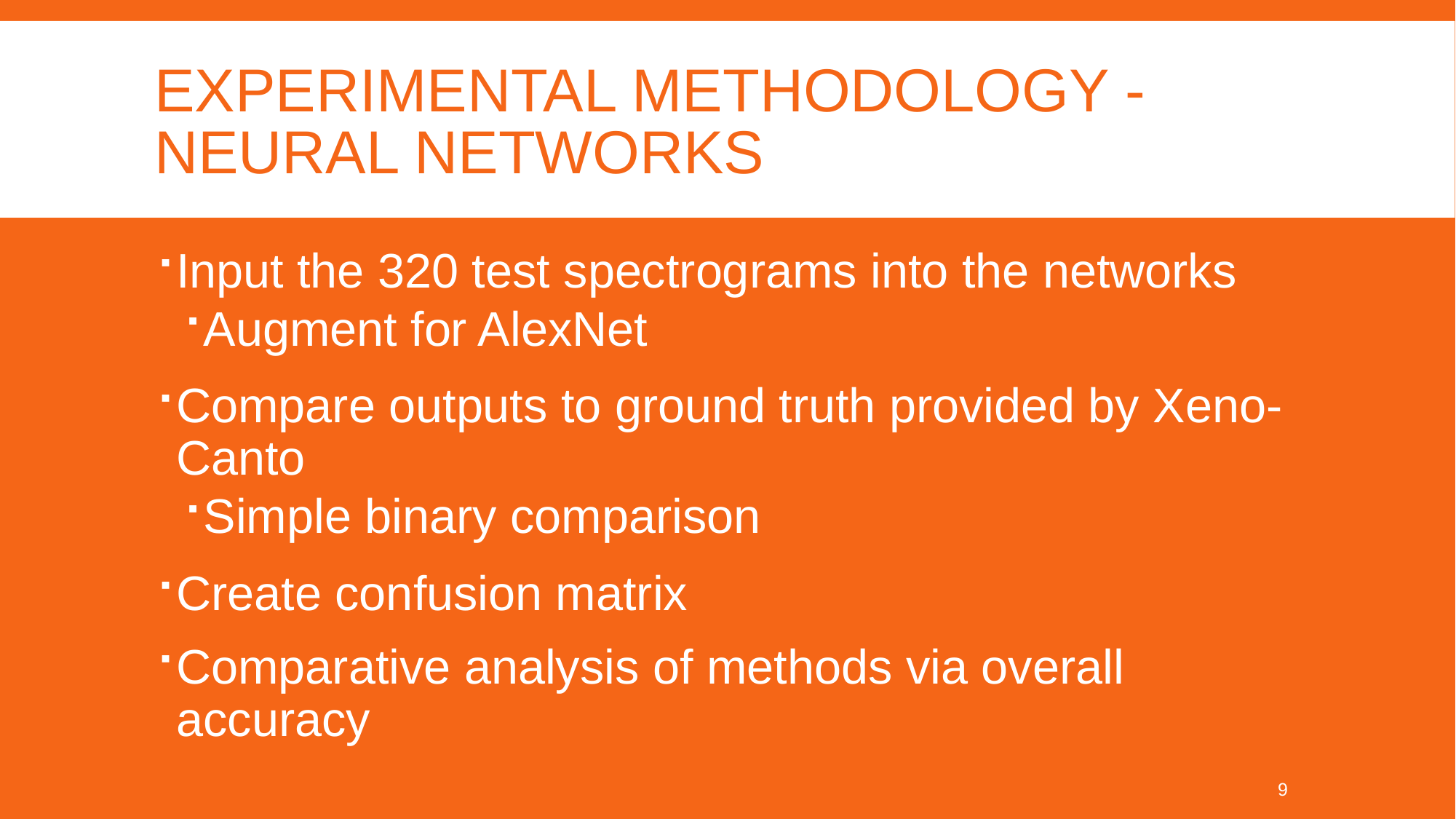

# Experimental Methodology - Neural Networks
Input the 320 test spectrograms into the networks
Augment for AlexNet
Compare outputs to ground truth provided by Xeno-Canto
Simple binary comparison
Create confusion matrix
Comparative analysis of methods via overall accuracy

9